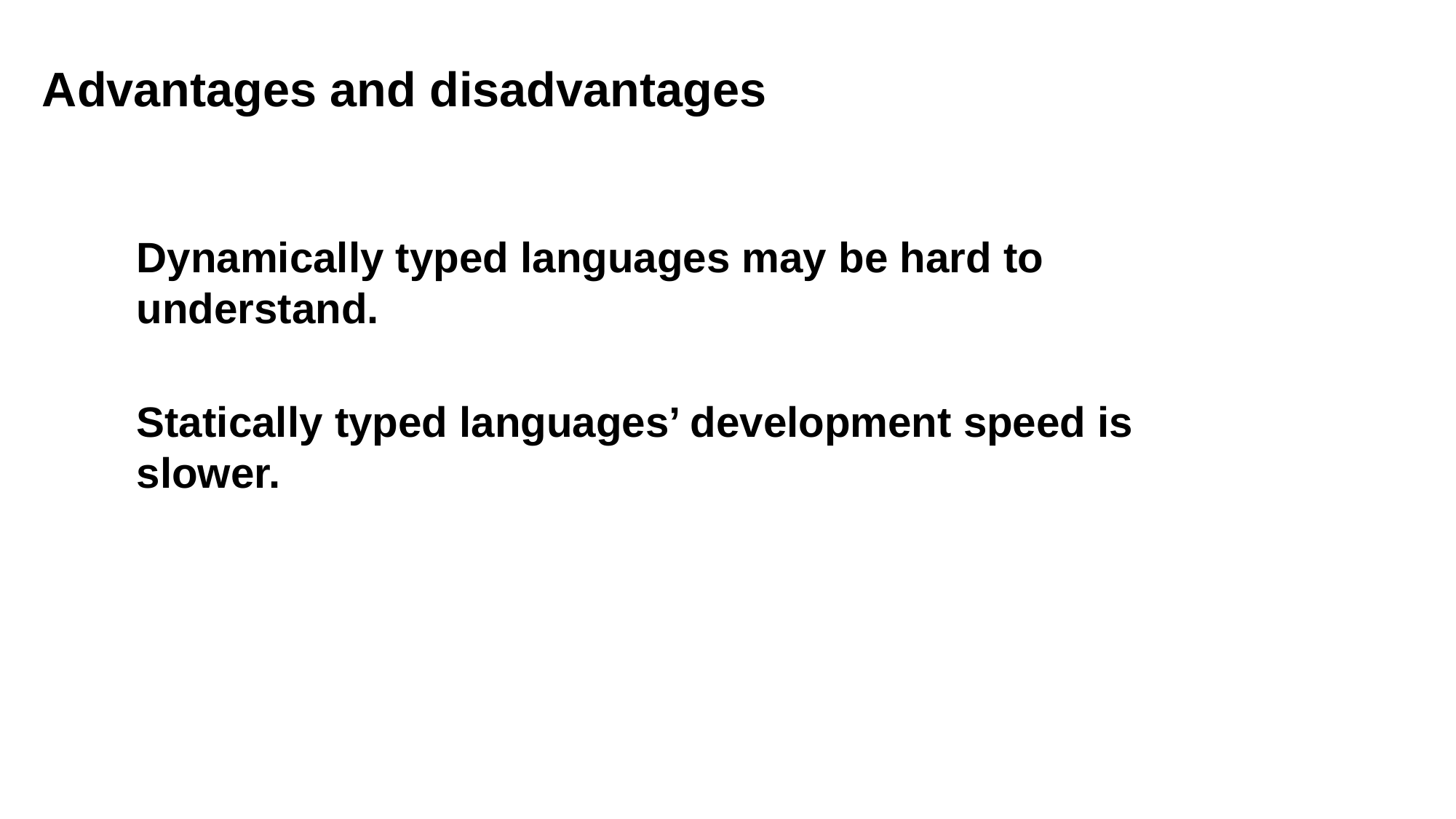

Advantages and disadvantages
Dynamically typed languages may be hard to understand.
Statically typed languages’ development speed is slower.